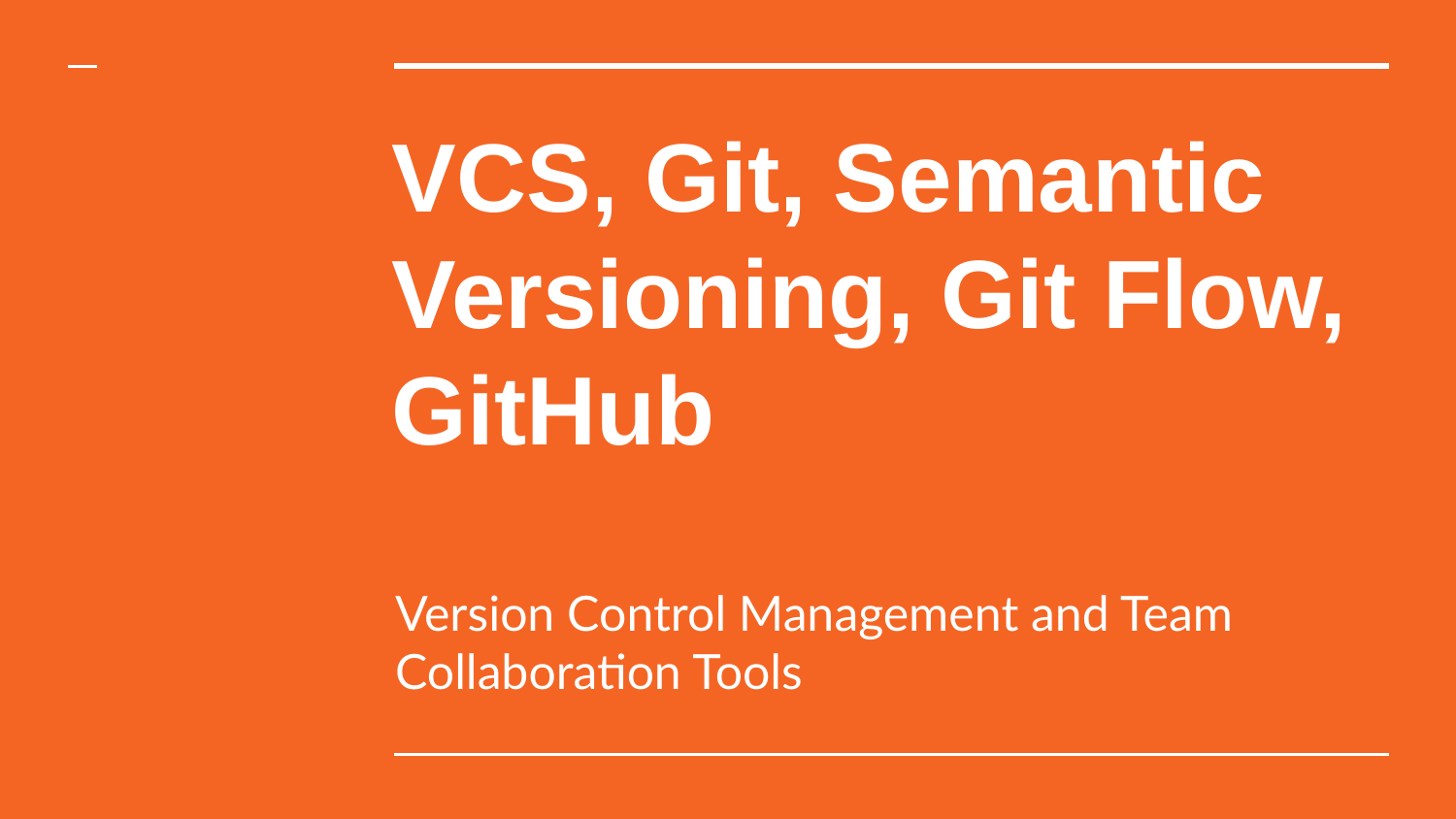

# VCS, Git, Semantic Versioning, Git Flow, GitHub
Version Control Management and Team Collaboration Tools